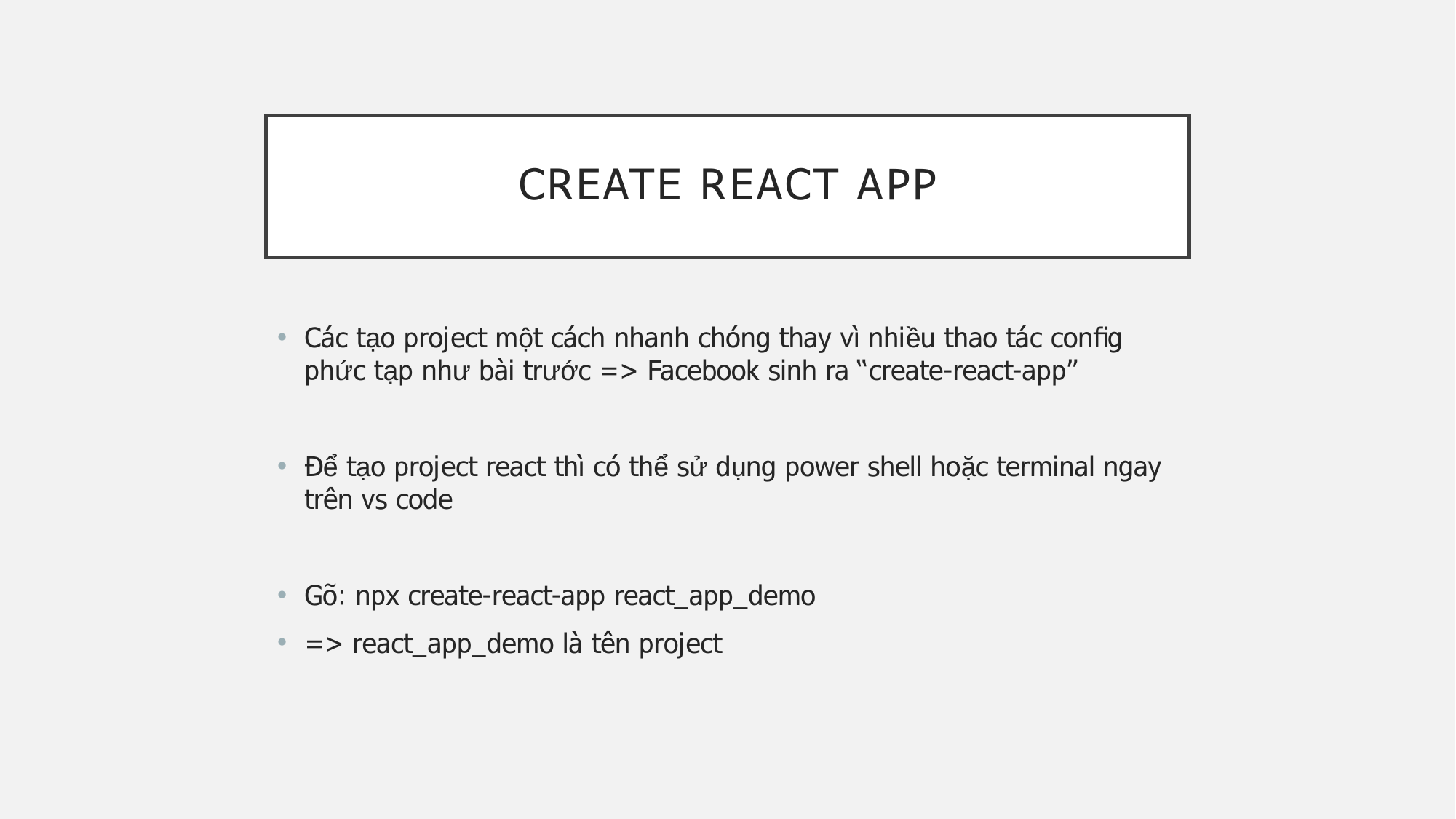

# Create React App
Các tạo project một cách nhanh chóng thay vì nhiều thao tác config phức tạp như bài trước => Facebook sinh ra “create-react-app”

Để tạo project react thì có thể sử dụng power shell hoặc terminal ngay trên vs code

Gõ: npx create-react-app react_app_demo
=> react_app_demo là tên project